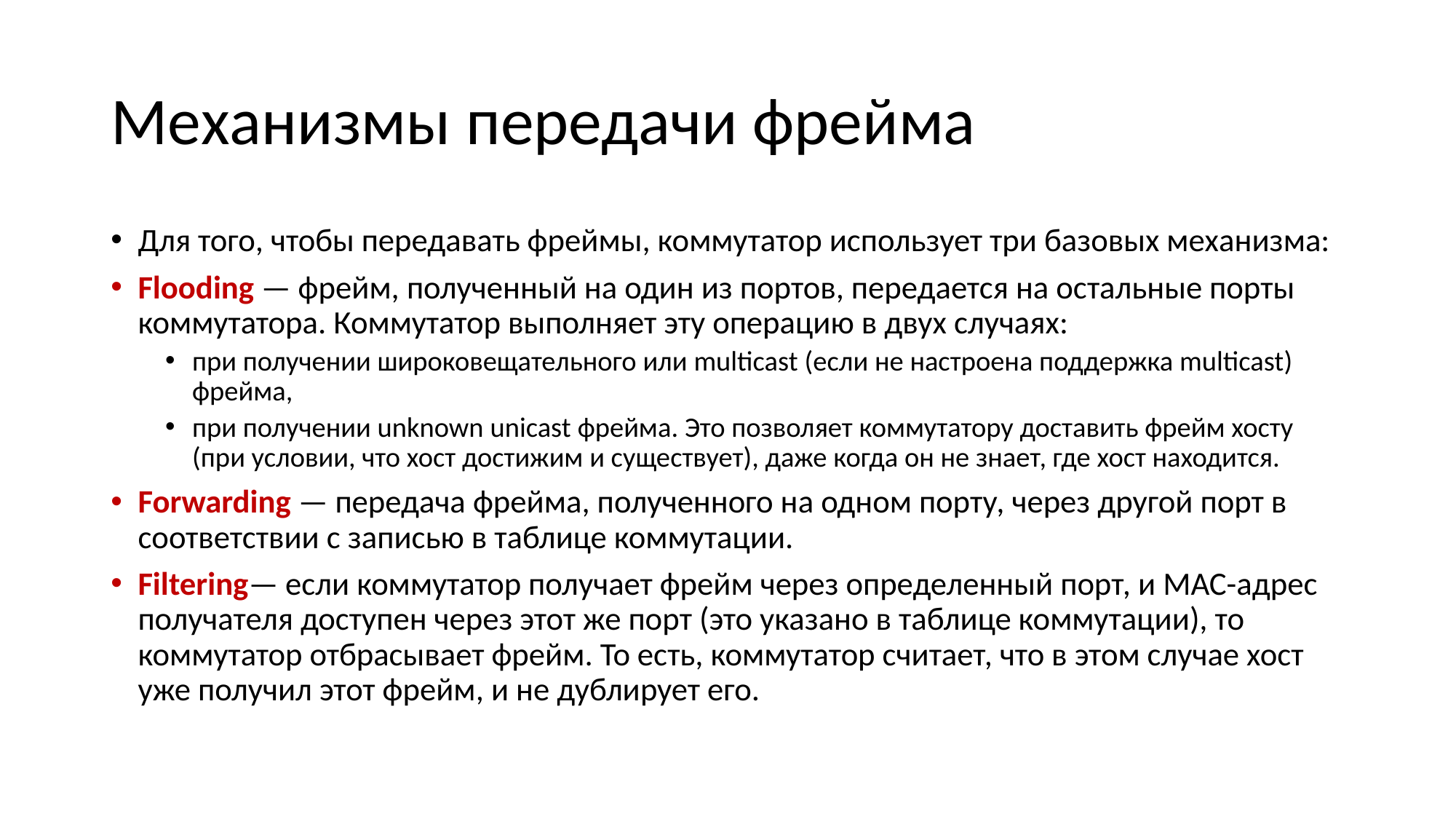

# Механизмы передачи фрейма
Для того, чтобы передавать фреймы, коммутатор использует три базовых механизма:
Flooding — фрейм, полученный на один из портов, передается на остальные порты коммутатора. Коммутатор выполняет эту операцию в двух случаях:
при получении широковещательного или multicast (если не настроена поддержка multicast) фрейма,
при получении unknown unicast фрейма. Это позволяет коммутатору доставить фрейм хосту (при условии, что хост достижим и существует), даже когда он не знает, где хост находится.
Forwarding — передача фрейма, полученного на одном порту, через другой порт в соответствии с записью в таблице коммутации.
Filtering— если коммутатор получает фрейм через определенный порт, и MAC-адрес получателя доступен через этот же порт (это указано в таблице коммутации), то коммутатор отбрасывает фрейм. То есть, коммутатор считает, что в этом случае хост уже получил этот фрейм, и не дублирует его.